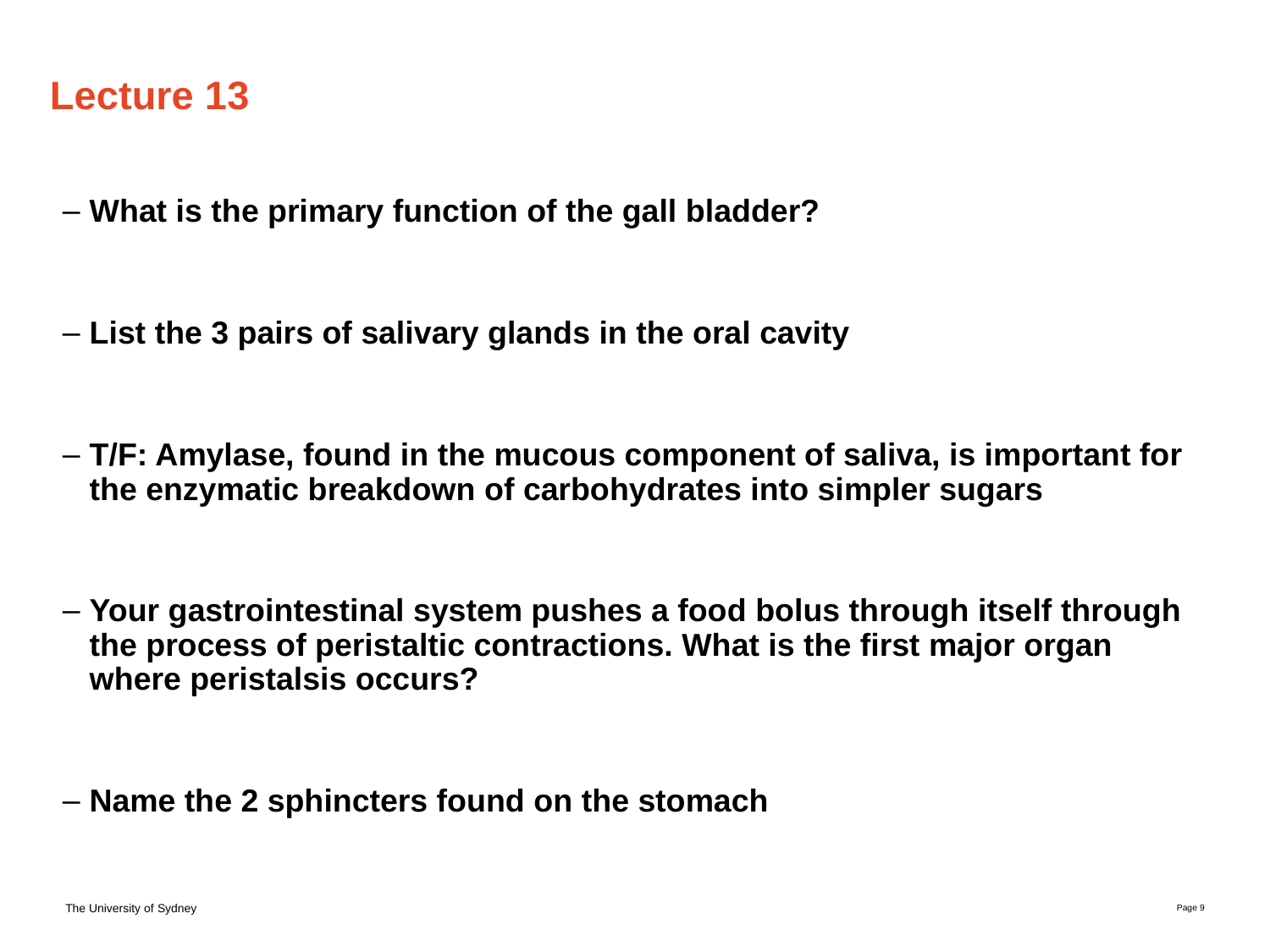

# Lecture 13
What is the primary function of the gall bladder?

List the 3 pairs of salivary glands in the oral cavity

T/F: Amylase, found in the mucous component of saliva, is important for the enzymatic breakdown of carbohydrates into simpler sugars

Your gastrointestinal system pushes a food bolus through itself through the process of peristaltic contractions. What is the first major organ where peristalsis occurs?

Name the 2 sphincters found on the stomach